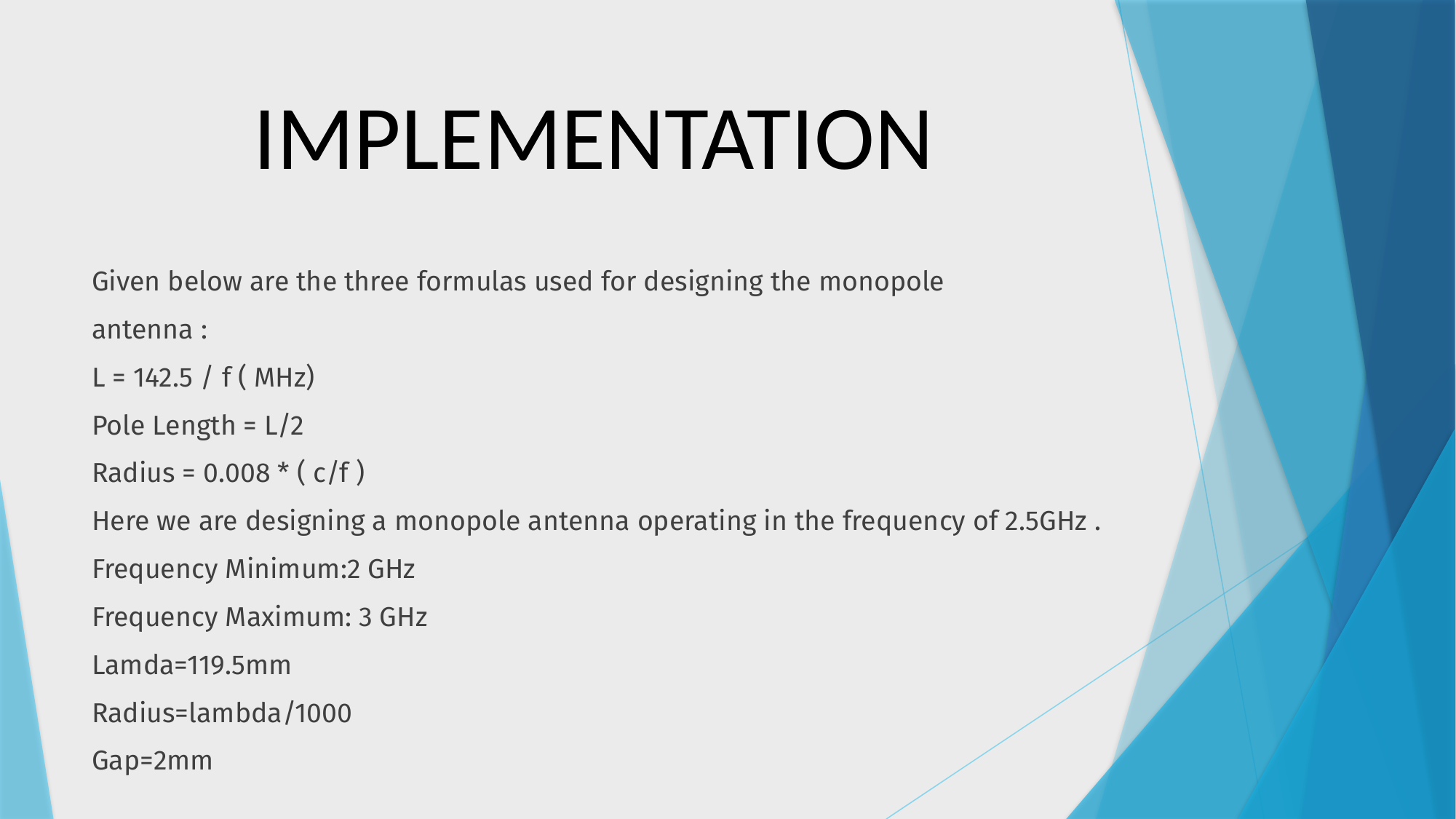

# IMPLEMENTATION
Given below are the three formulas used for designing the monopole
antenna :
L = 142.5 / f ( MHz)
Pole Length = L/2
Radius = 0.008 * ( c/f )
Here we are designing a monopole antenna operating in the frequency of 2.5GHz .
Frequency Minimum:2 GHz
Frequency Maximum: 3 GHz
Lamda=119.5mm
Radius=lambda/1000
Gap=2mm